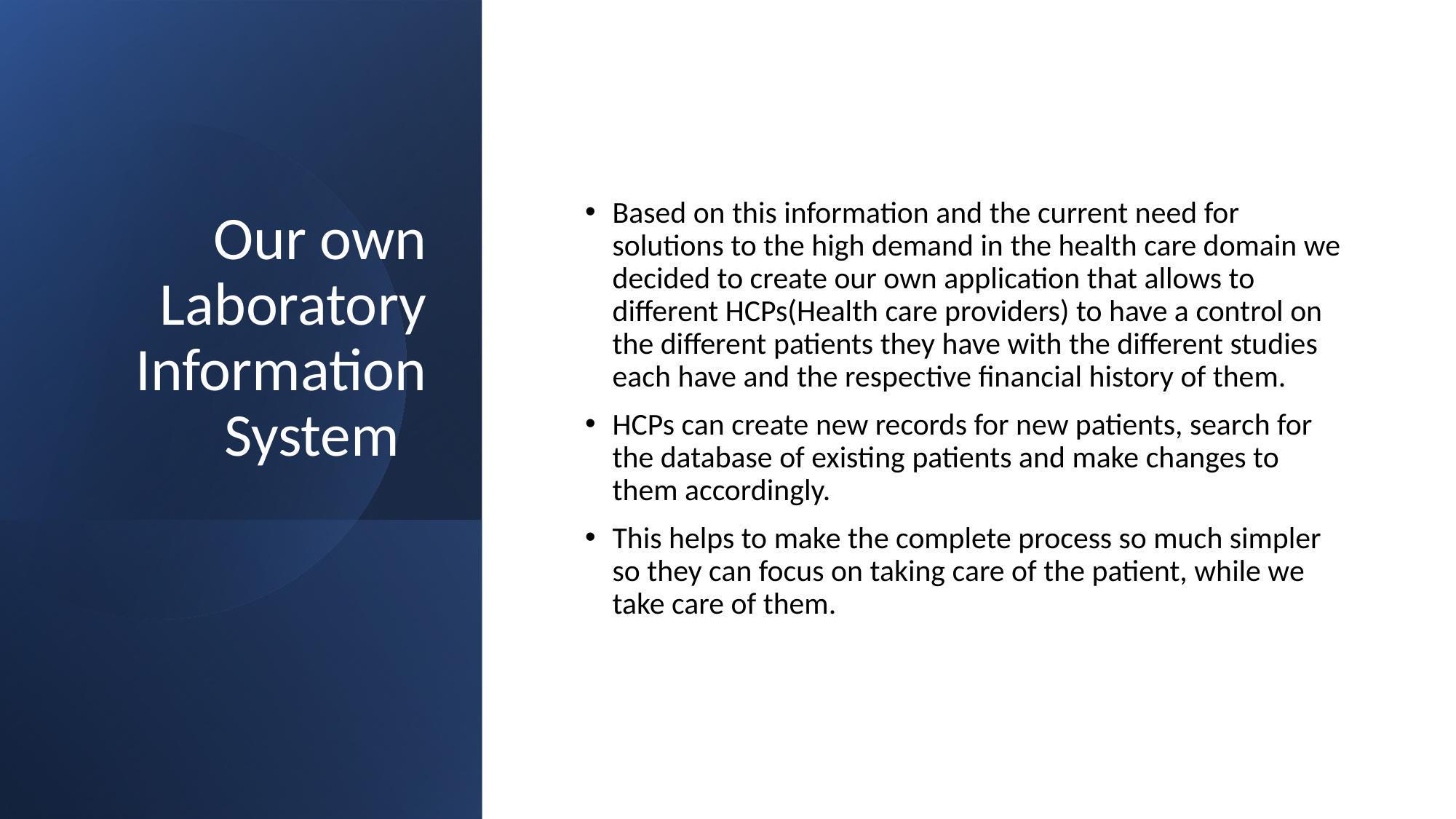

# Our own Laboratory Information System
Based on this information and the current need for solutions to the high demand in the health care domain we decided to create our own application that allows to different HCPs(Health care providers) to have a control on the different patients they have with the different studies each have and the respective financial history of them.
HCPs can create new records for new patients, search for the database of existing patients and make changes to them accordingly.
This helps to make the complete process so much simpler so they can focus on taking care of the patient, while we take care of them.